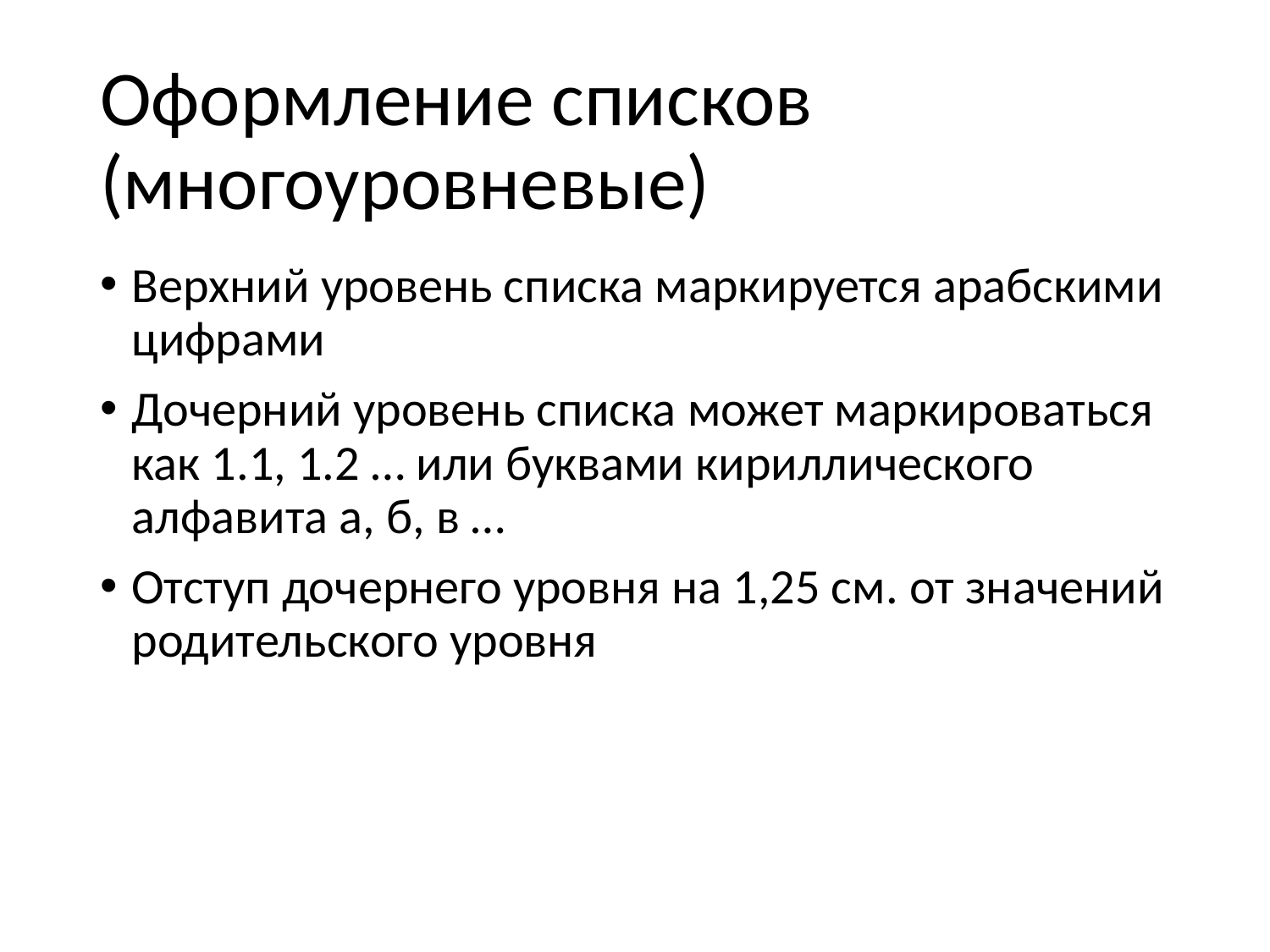

# Оформление списков (многоуровневые)
Верхний уровень списка маркируется арабскими цифрами
Дочерний уровень списка может маркироваться как 1.1, 1.2 … или буквами кириллического алфавита а, б, в …
Отступ дочернего уровня на 1,25 см. от значений родительского уровня